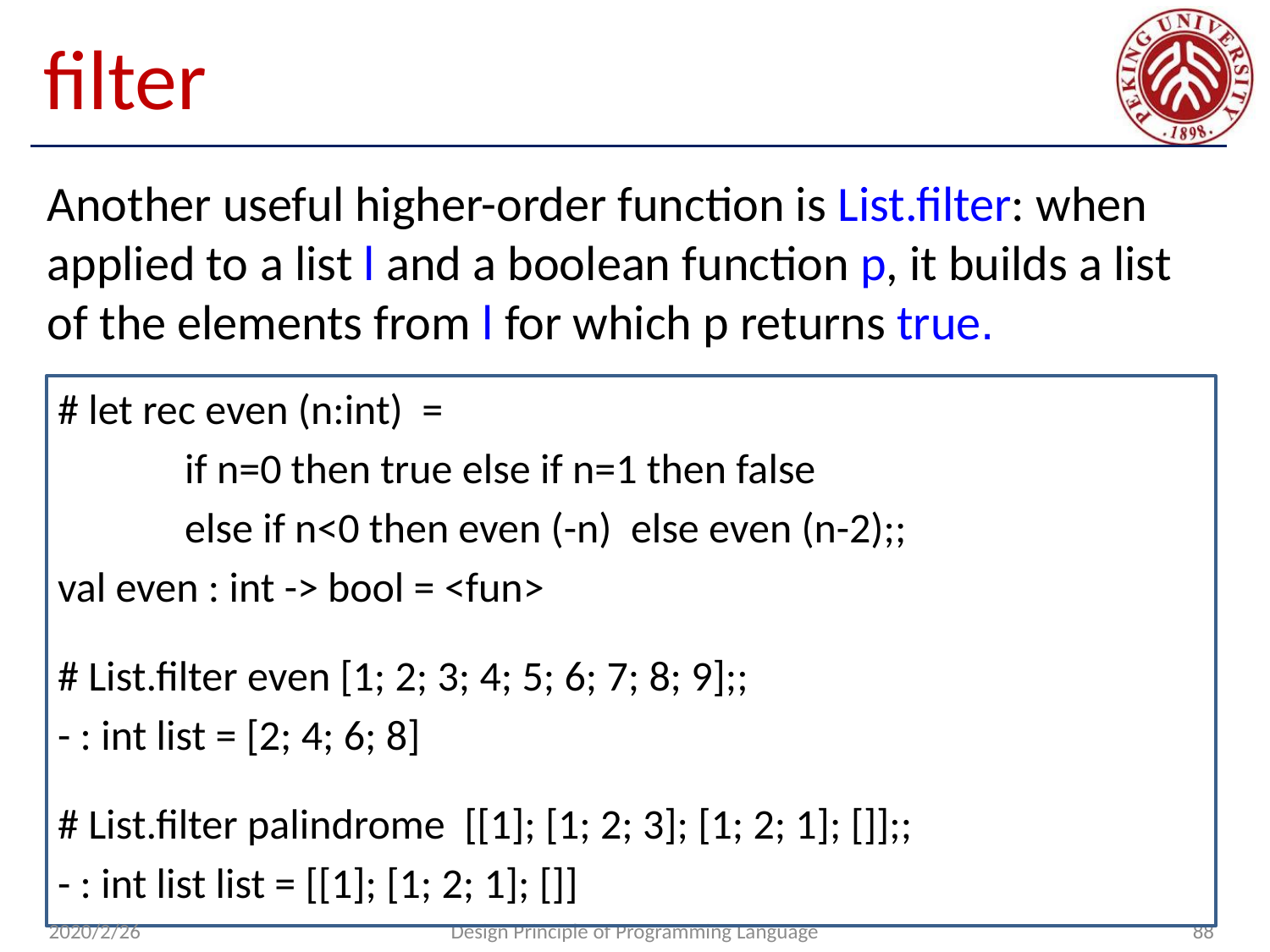

# filter
Another useful higher-order function is List.filter: when applied to a list l and a boolean function p, it builds a list of the elements from l for which p returns true.
# let rec even (n:int)  =
      	if n=0 then true else if n=1 then false
      	else if n<0 then even (-n)  else even (n-2);;
val even : int -> bool = <fun>

# List.filter even [1; 2; 3; 4; 5; 6; 7; 8; 9];;
- : int list = [2; 4; 6; 8]

# List.filter palindrome  [[1]; [1; 2; 3]; [1; 2; 1]; []];;
- : int list list = [[1]; [1; 2; 1]; []]

2020/2/26
Design Principle of Programming Language
88